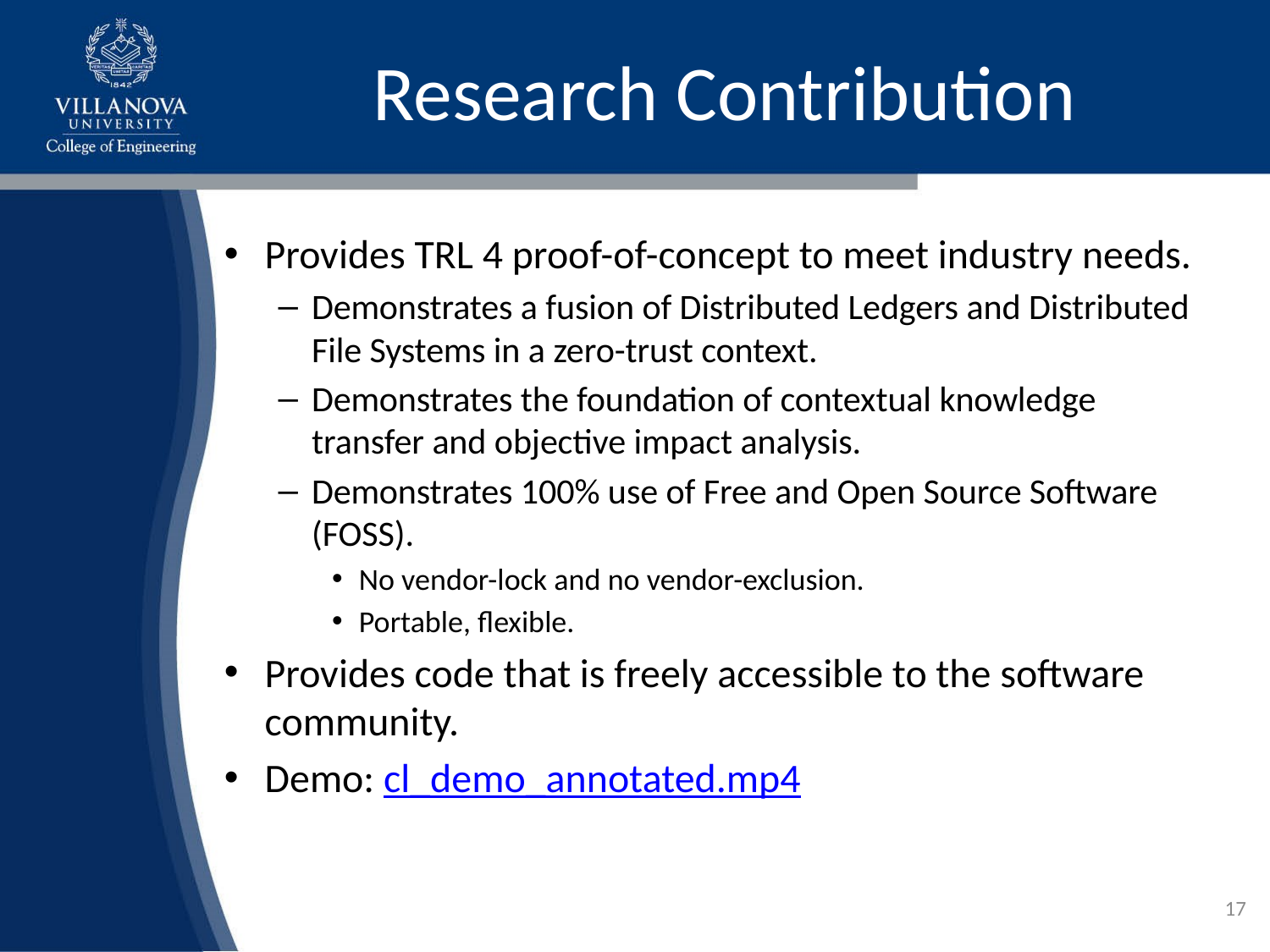

# Research Contribution
Provides TRL 4 proof-of-concept to meet industry needs.
Demonstrates a fusion of Distributed Ledgers and Distributed File Systems in a zero-trust context.
Demonstrates the foundation of contextual knowledge transfer and objective impact analysis.
Demonstrates 100% use of Free and Open Source Software (FOSS).
No vendor-lock and no vendor-exclusion.
Portable, flexible.
Provides code that is freely accessible to the software community.
Demo: cl_demo_annotated.mp4

17